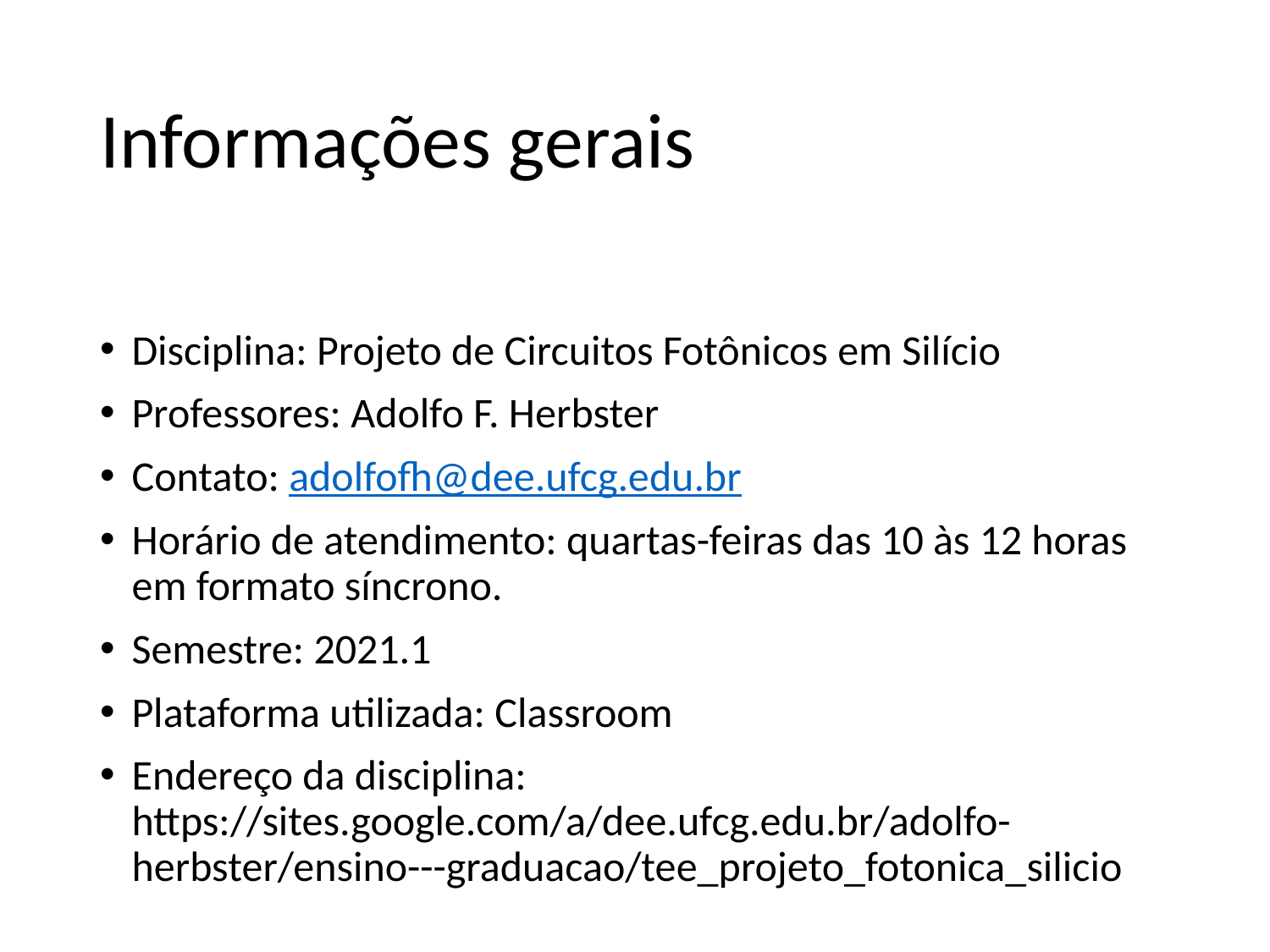

# Informações gerais

Disciplina: Projeto de Circuitos Fotônicos em Silício
Professores: Adolfo F. Herbster
Contato: adolfofh@dee.ufcg.edu.br
Horário de atendimento: quartas-feiras das 10 às 12 horas em formato síncrono.
Semestre: 2021.1
Plataforma utilizada: Classroom
Endereço da disciplina: https://sites.google.com/a/dee.ufcg.edu.br/adolfo-herbster/ensino---graduacao/tee_projeto_fotonica_silicio

1